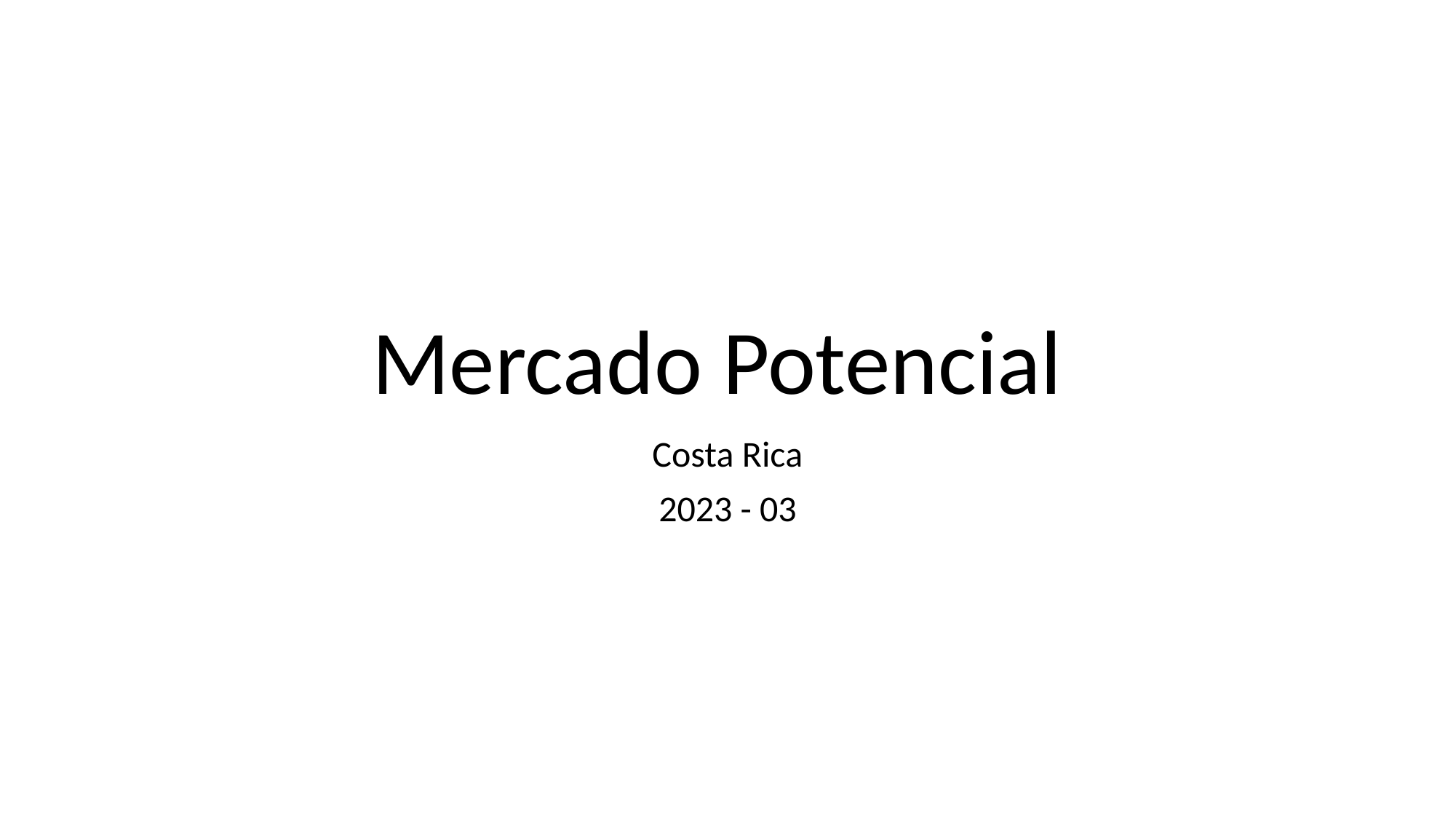

# Mercado Potencial
Costa Rica
2023 - 03